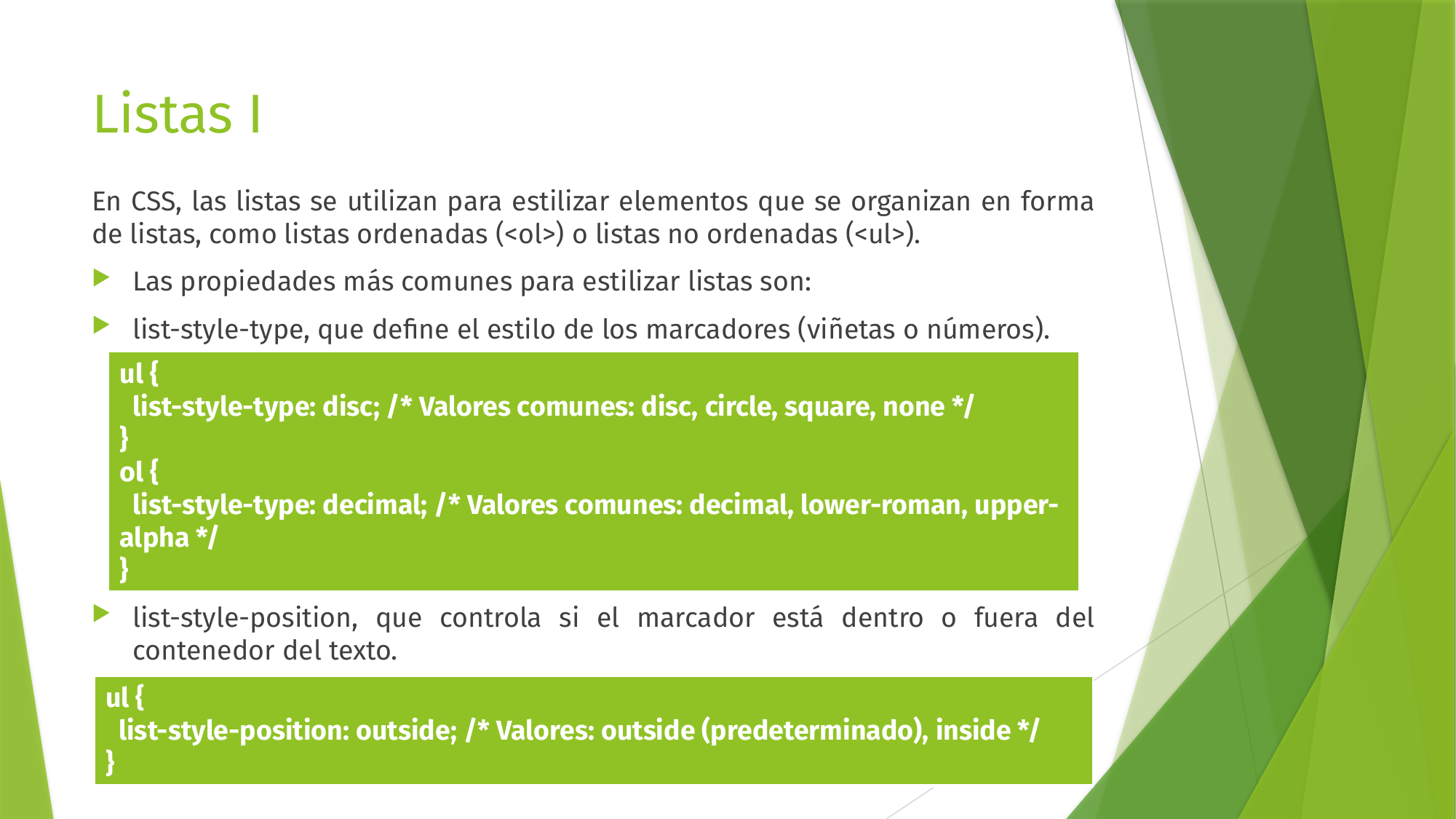

# Listas I
En CSS, las listas se utilizan para estilizar elementos que se organizan en forma de listas, como listas ordenadas (<ol>) o listas no ordenadas (<ul>).
Las propiedades más comunes para estilizar listas son:
list-style-type, que define el estilo de los marcadores (viñetas o números).

list-style-position, que controla si el marcador está dentro o fuera del contenedor del texto.
| ul { list-style-type: disc; /\* Valores comunes: disc, circle, square, none \*/ } ol { list-style-type: decimal; /\* Valores comunes: decimal, lower-roman, upper-alpha \*/ } |
| --- |
| ul { list-style-position: outside; /\* Valores: outside (predeterminado), inside \*/ } |
| --- |